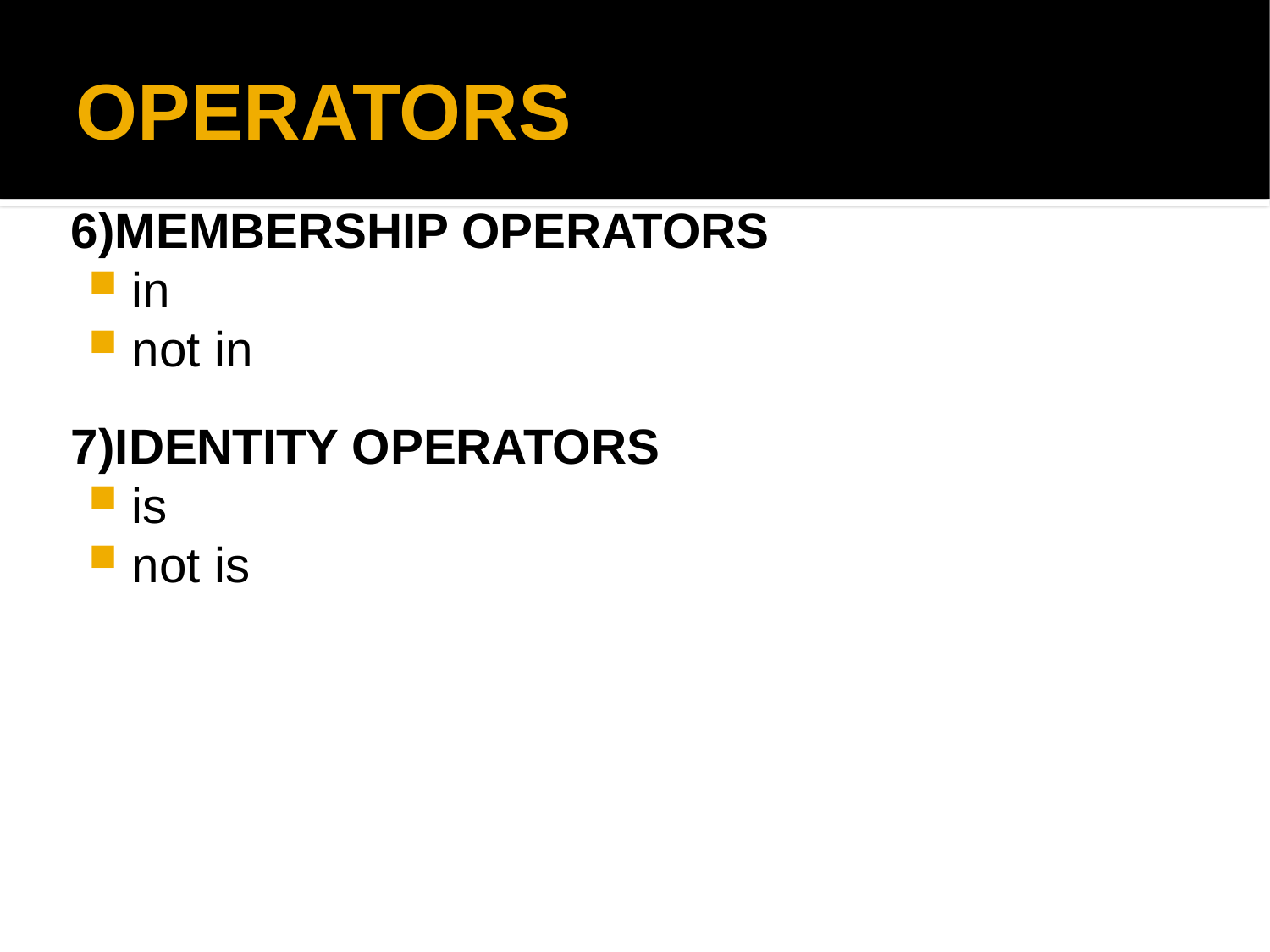

OPERATORS
6)MEMBERSHIP OPERATORS
in
not in

7)IDENTITY OPERATORS
is
not is